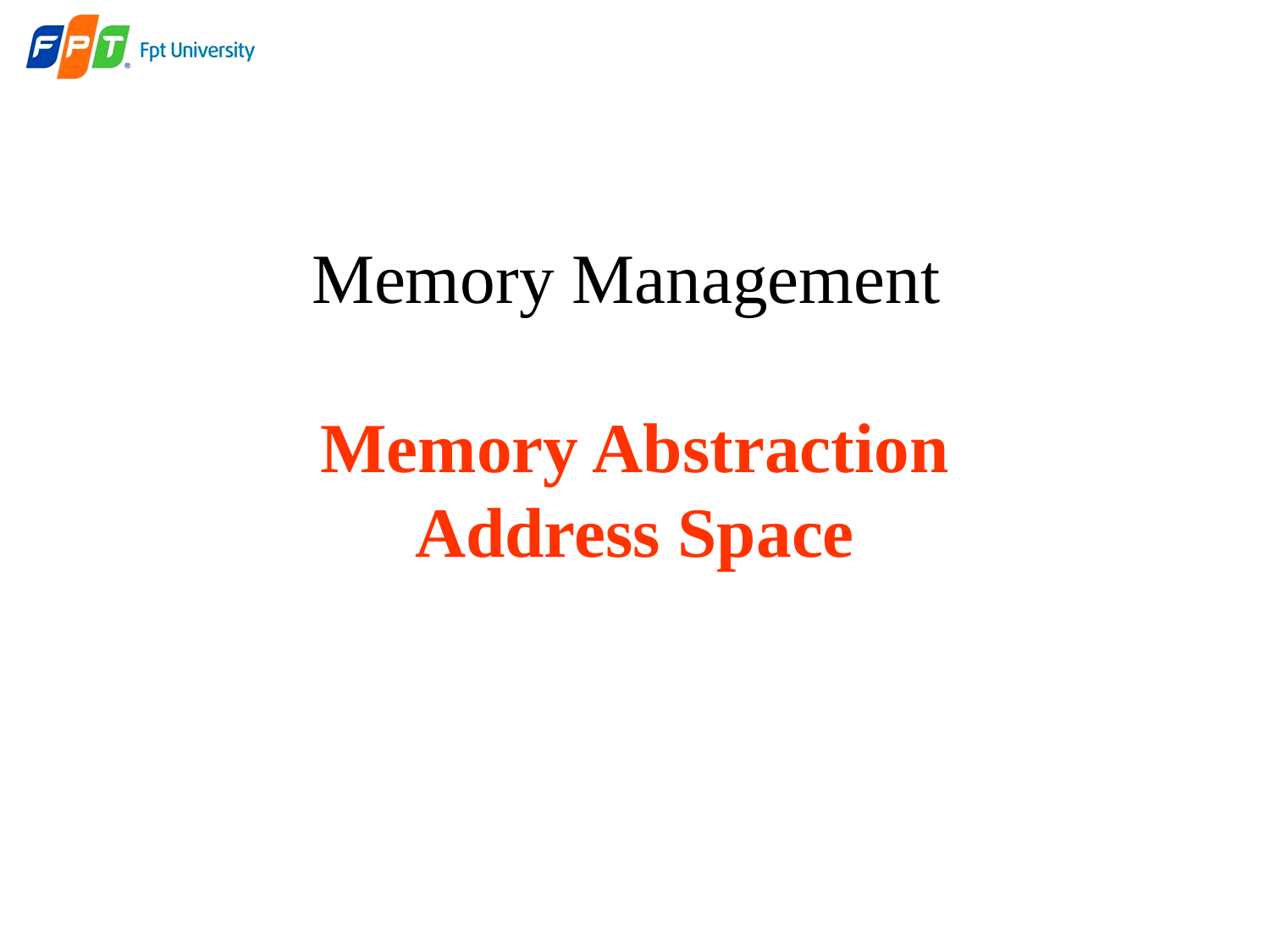

# Memory Management Memory Abstraction Address Space